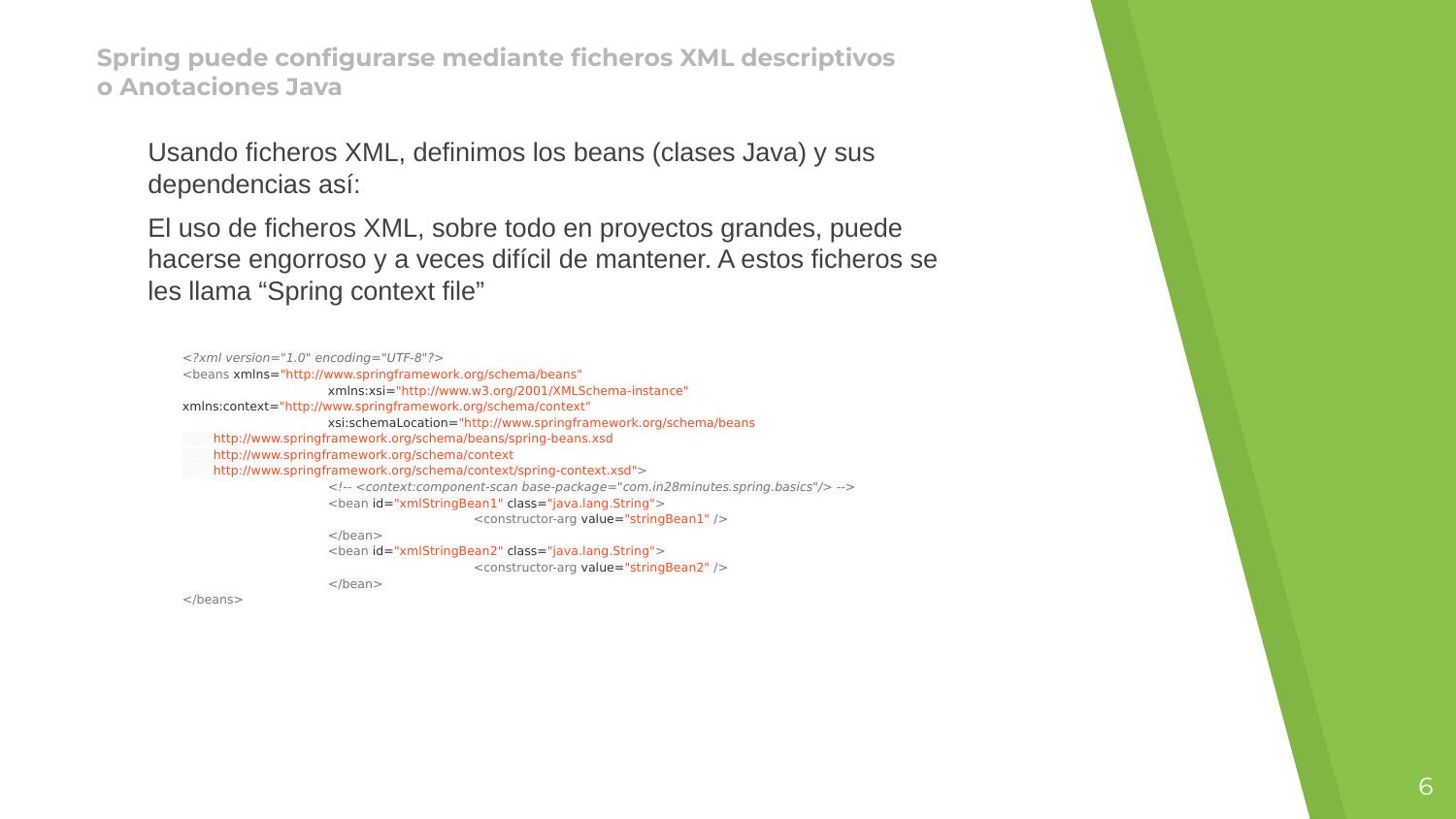

# Spring puede configurarse mediante ficheros XML descriptivos o Anotaciones Java
Usando ficheros XML, definimos los beans (clases Java) y sus dependencias así:
El uso de ficheros XML, sobre todo en proyectos grandes, puede hacerse engorroso y a veces difícil de mantener. A estos ficheros se les llama “Spring context file”

<?xml version="1.0" encoding="UTF-8"?>
<beans xmlns="http://www.springframework.org/schema/beans"
	xmlns:xsi="http://www.w3.org/2001/XMLSchema-instance" xmlns:context="http://www.springframework.org/schema/context"
	xsi:schemaLocation="http://www.springframework.org/schema/beans
        http://www.springframework.org/schema/beans/spring-beans.xsd
        http://www.springframework.org/schema/context
        http://www.springframework.org/schema/context/spring-context.xsd">
	<!-- <context:component-scan base-package="com.in28minutes.spring.basics"/> -->
	<bean id="xmlStringBean1" class="java.lang.String">
		<constructor-arg value="stringBean1" />
	</bean>
	<bean id="xmlStringBean2" class="java.lang.String">
		<constructor-arg value="stringBean2" />
	</bean>
</beans>

6